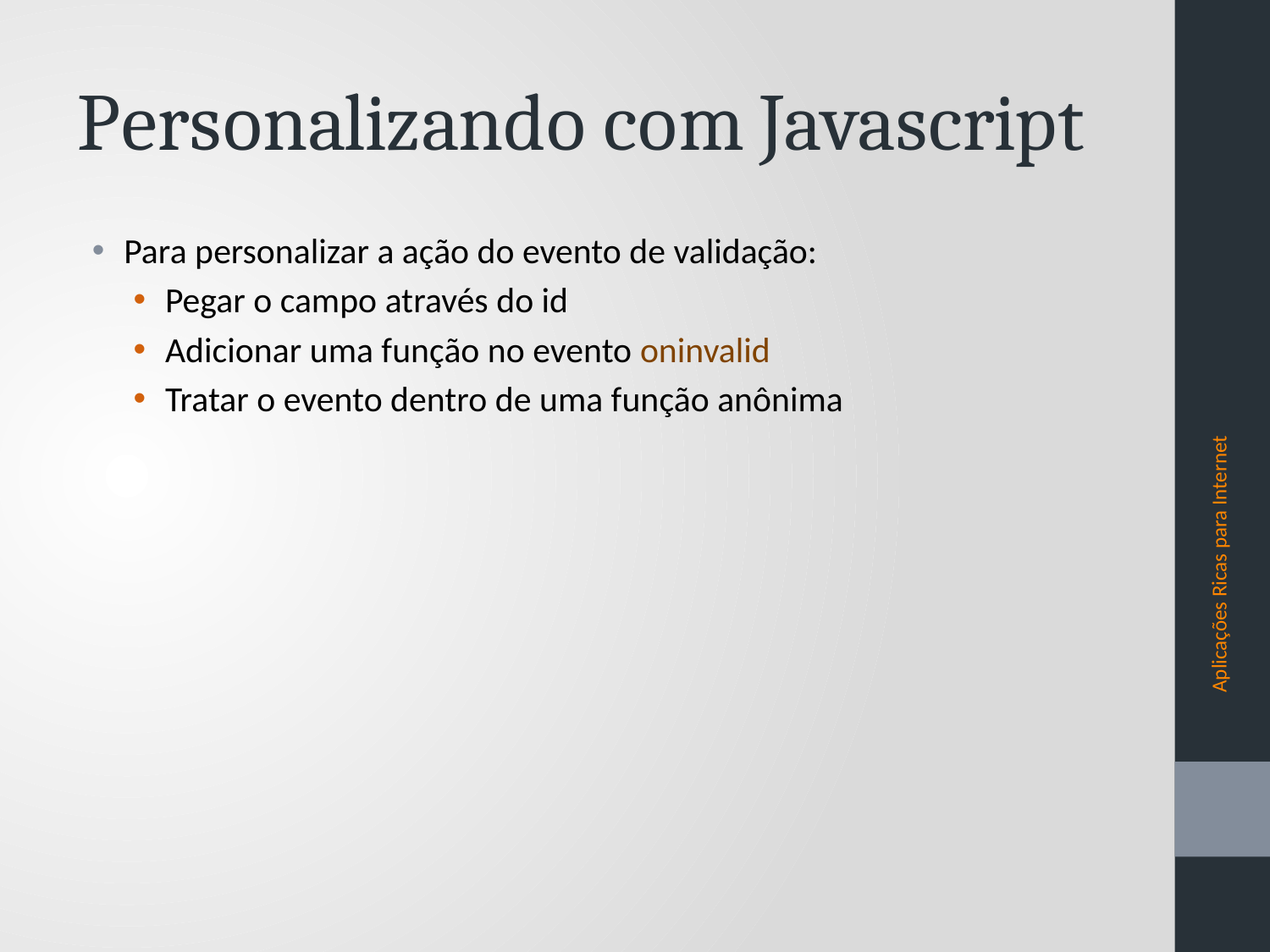

# Personalizando com Javascript
Para personalizar a ação do evento de validação:
Pegar o campo através do id
Adicionar uma função no evento oninvalid
Tratar o evento dentro de uma função anônima
Aplicações Ricas para Internet